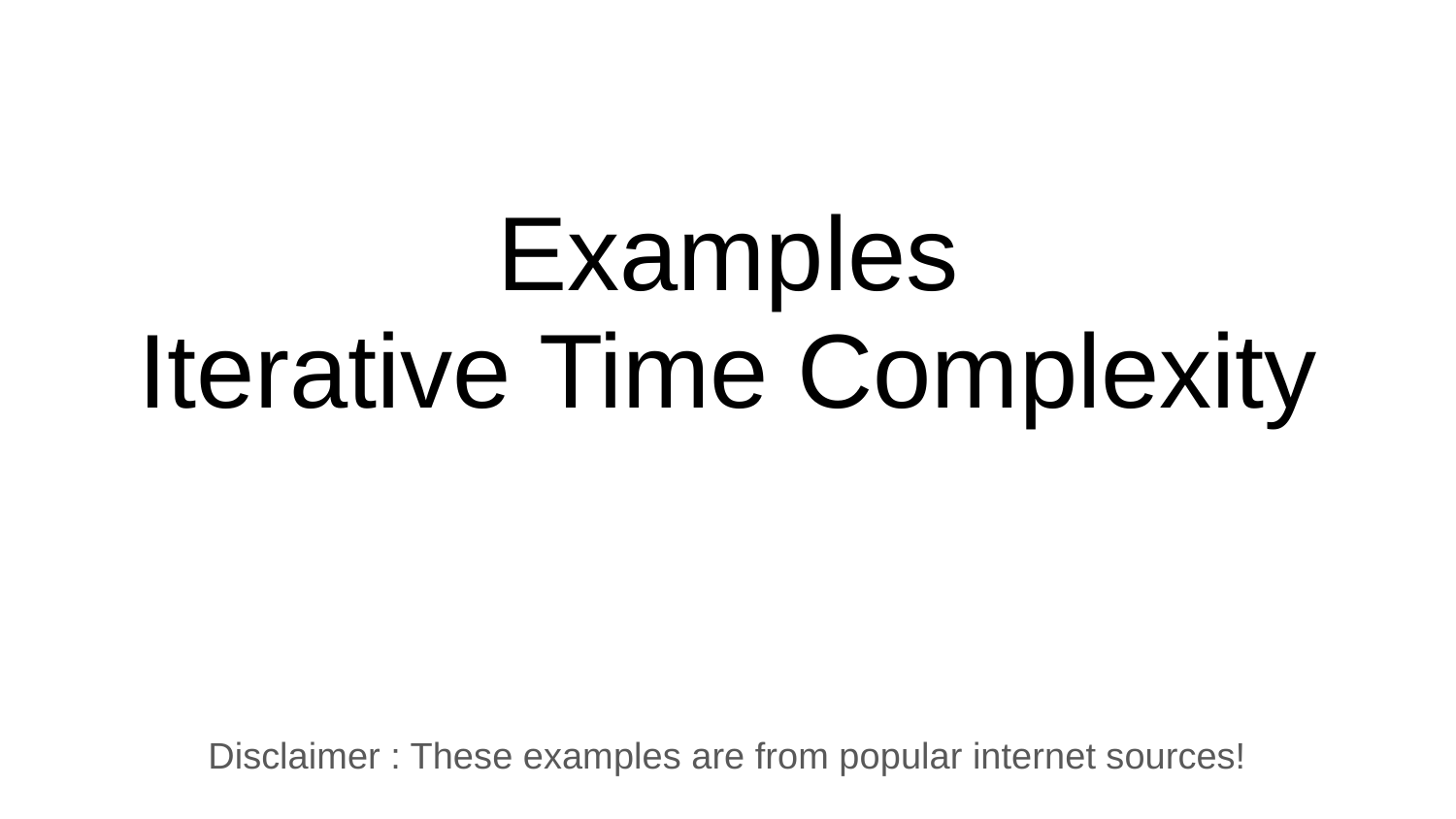

# Examples
Iterative Time Complexity
Disclaimer : These examples are from popular internet sources!